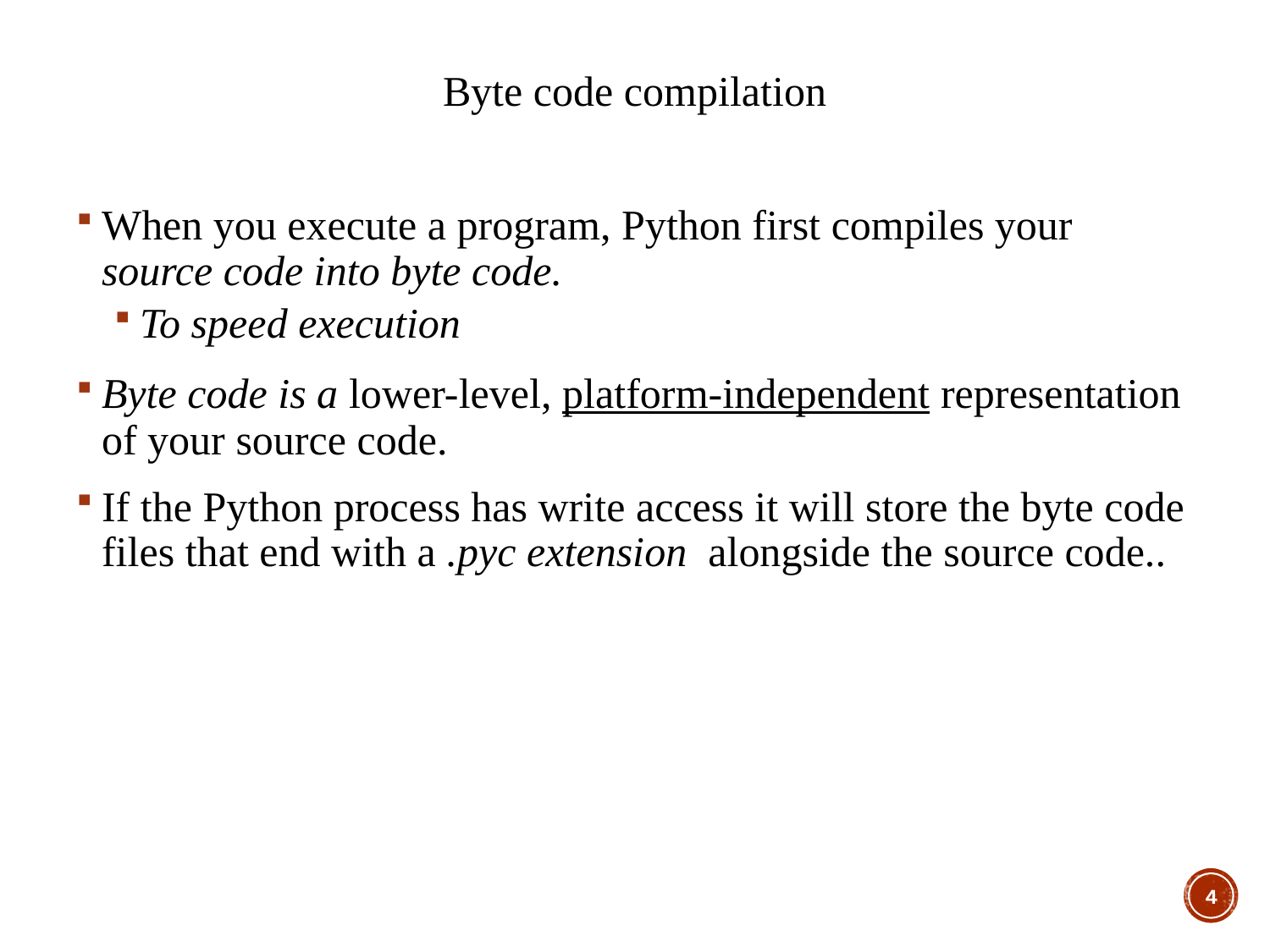

Byte code compilation

When you execute a program, Python first compiles your source code into byte code.
To speed execution
Byte code is a lower-level, platform-independent representation of your source code.
If the Python process has write access it will store the byte code files that end with a .pyc extension  alongside the source code..
4